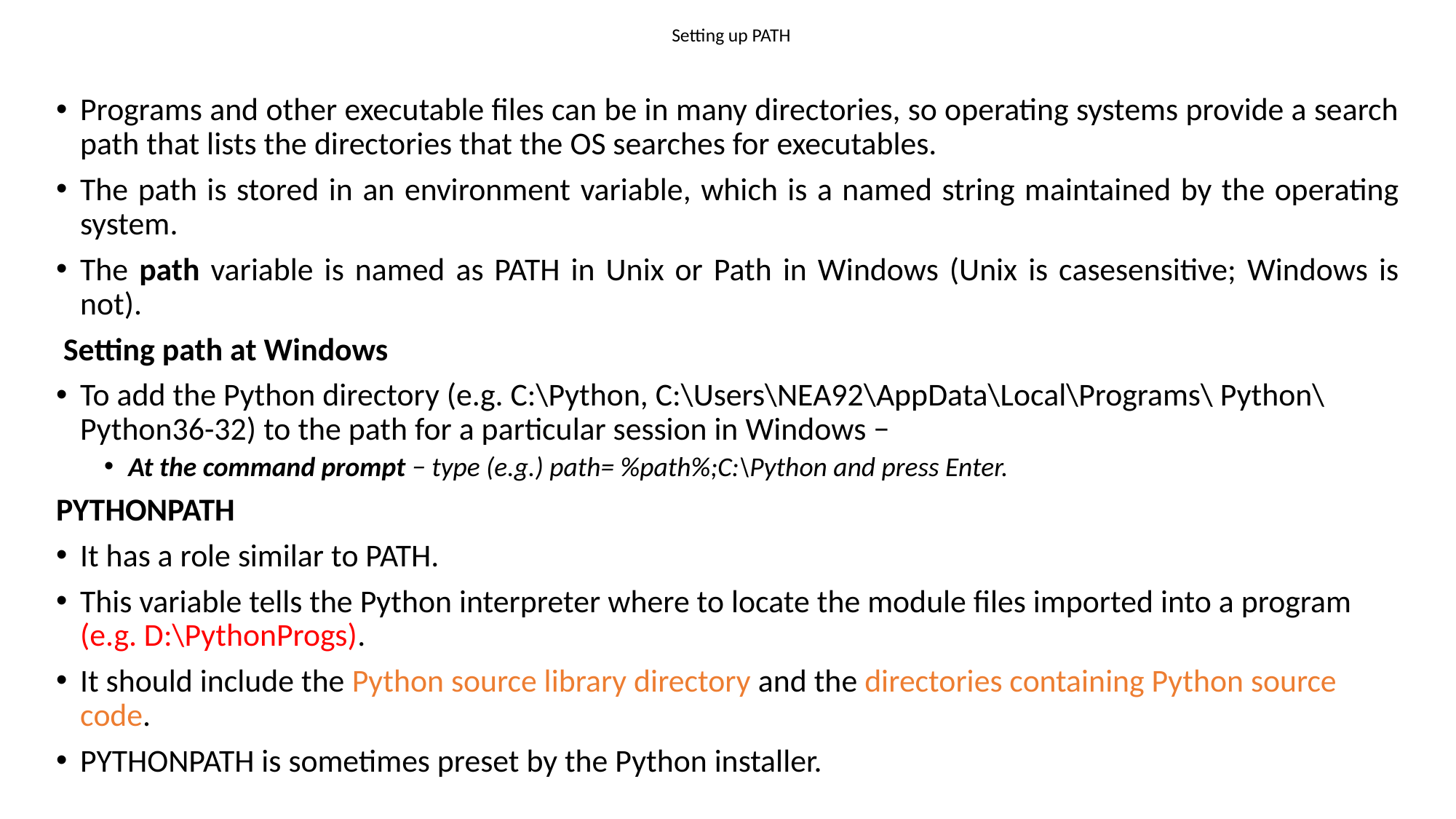

# Setting up PATH
Programs and other executable files can be in many directories, so operating systems provide a search path that lists the directories that the OS searches for executables.
The path is stored in an environment variable, which is a named string maintained by the operating system.
The path variable is named as PATH in Unix or Path in Windows (Unix is casesensitive; Windows is not).
 Setting path at Windows
To add the Python directory (e.g. C:\Python, C:\Users\NEA92\AppData\Local\Programs\ Python\Python36-32) to the path for a particular session in Windows −
At the command prompt − type (e.g.) path= %path%;C:\Python and press Enter.
PYTHONPATH
It has a role similar to PATH.
This variable tells the Python interpreter where to locate the module files imported into a program (e.g. D:\PythonProgs).
It should include the Python source library directory and the directories containing Python source code.
PYTHONPATH is sometimes preset by the Python installer.